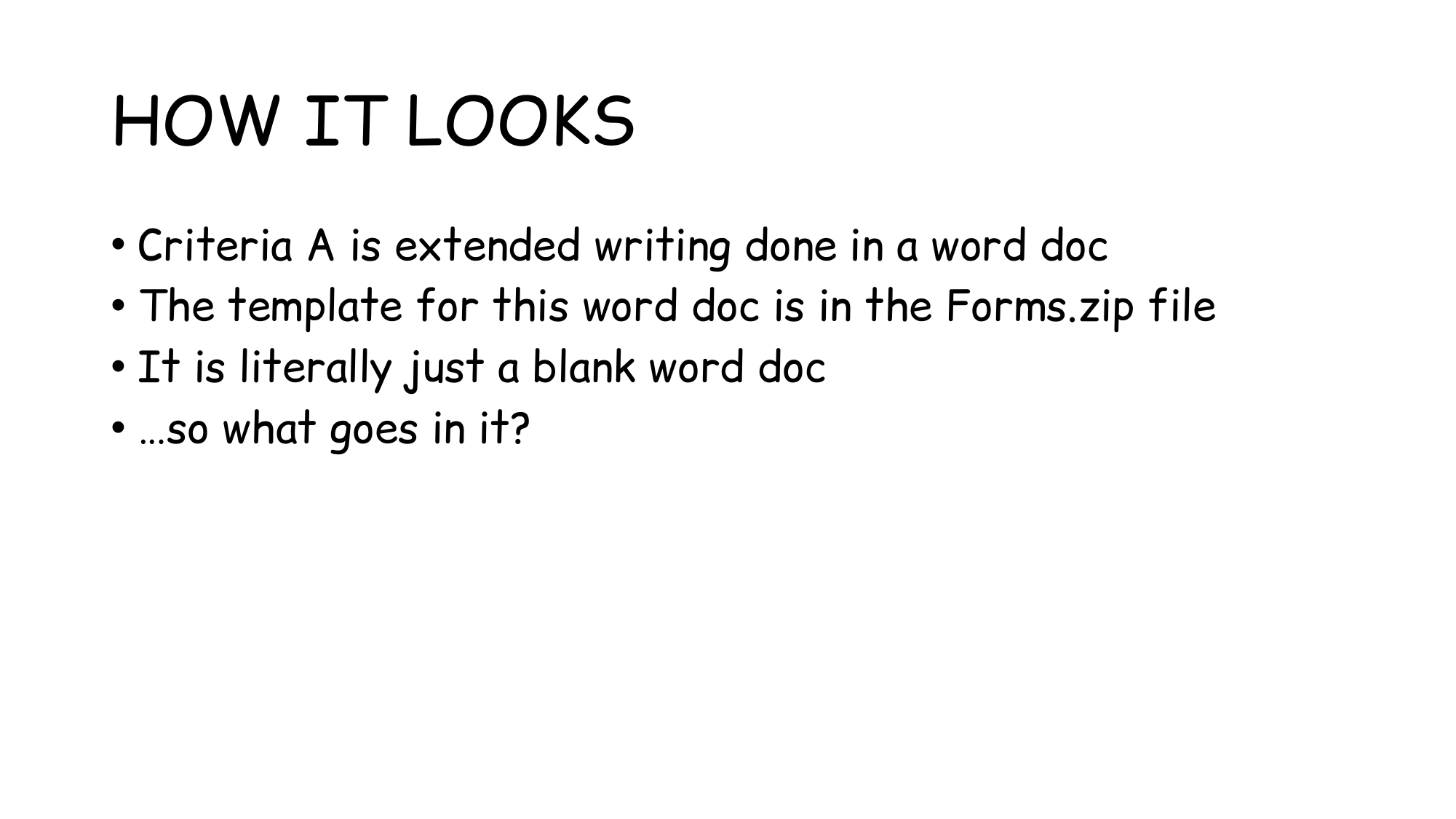

# HOW IT LOOKS
Criteria A is extended writing done in a word doc
The template for this word doc is in the Forms.zip file
It is literally just a blank word doc
…so what goes in it?